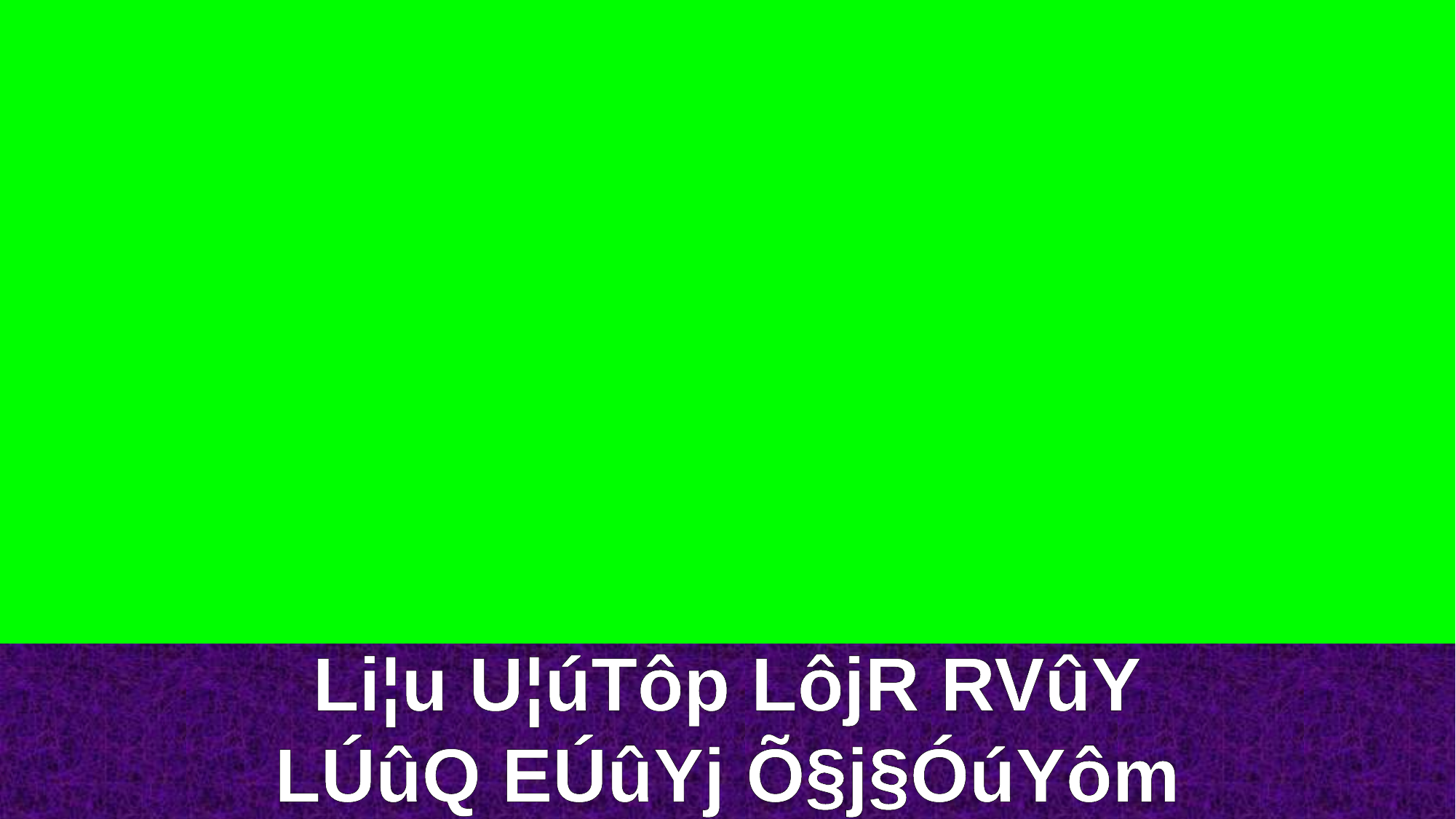

Li¦u U¦úTôp LôjR RVûY
LÚûQ EÚûYj Õ§j§ÓúYôm